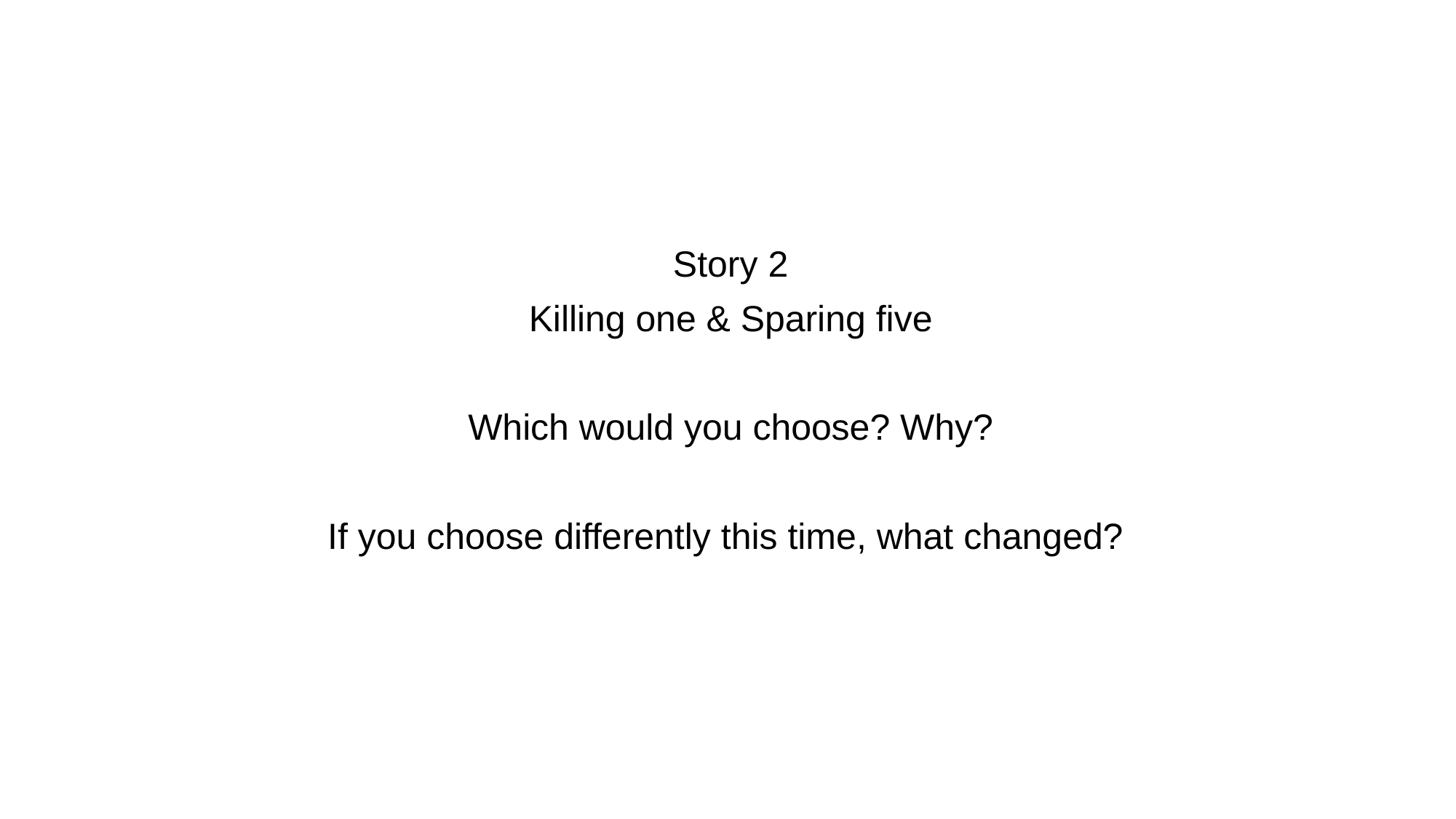

Story 2
Killing one & Sparing five

Which would you choose? Why?

If you choose differently this time, what changed?